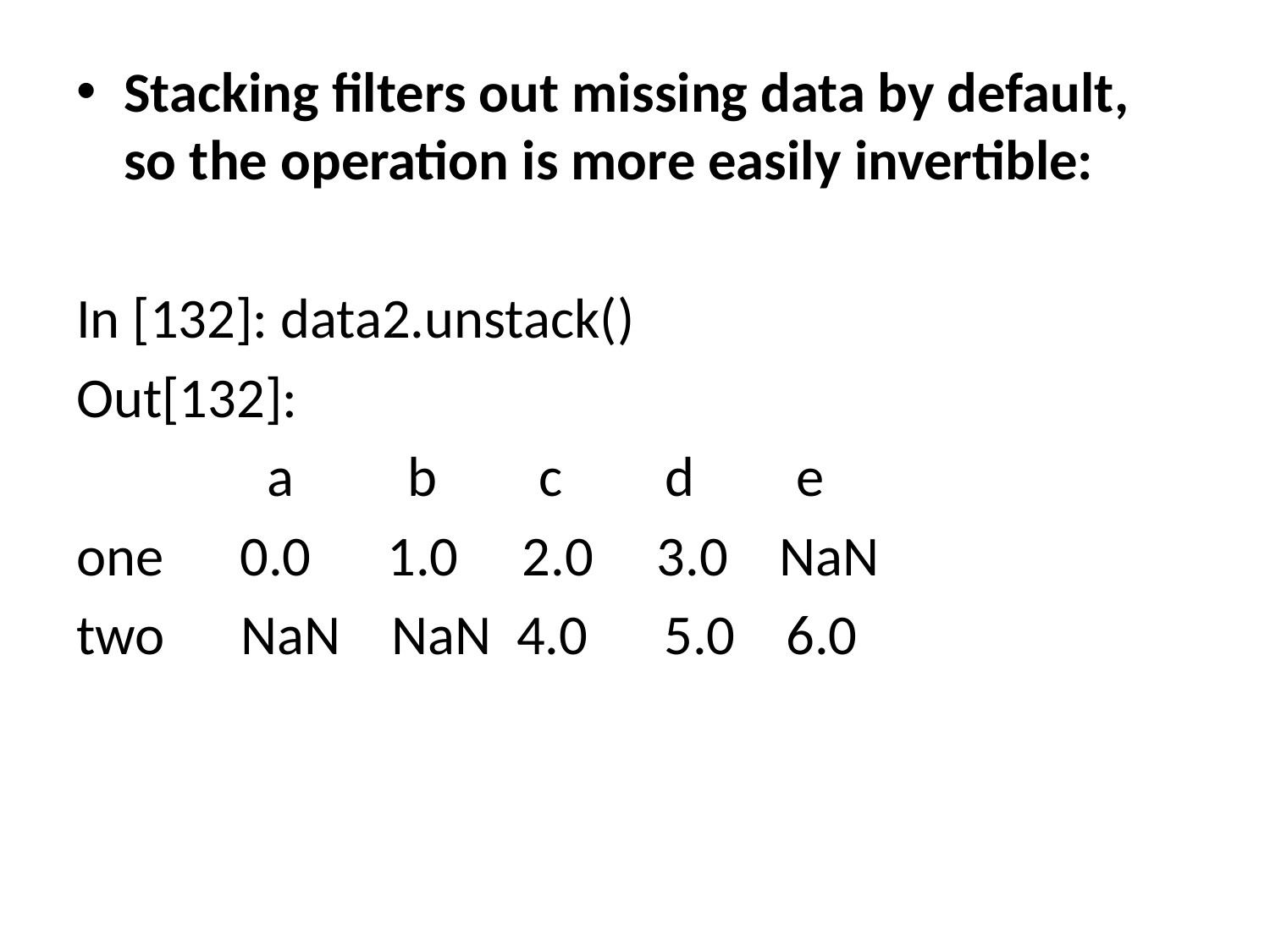

Stacking filters out missing data by default, so the operation is more easily invertible:

In [132]: data2.unstack()
Out[132]:
               a         b        c        d        e
one      0.0      1.0     2.0     3.0    NaN
two      NaN    NaN  4.0      5.0    6.0